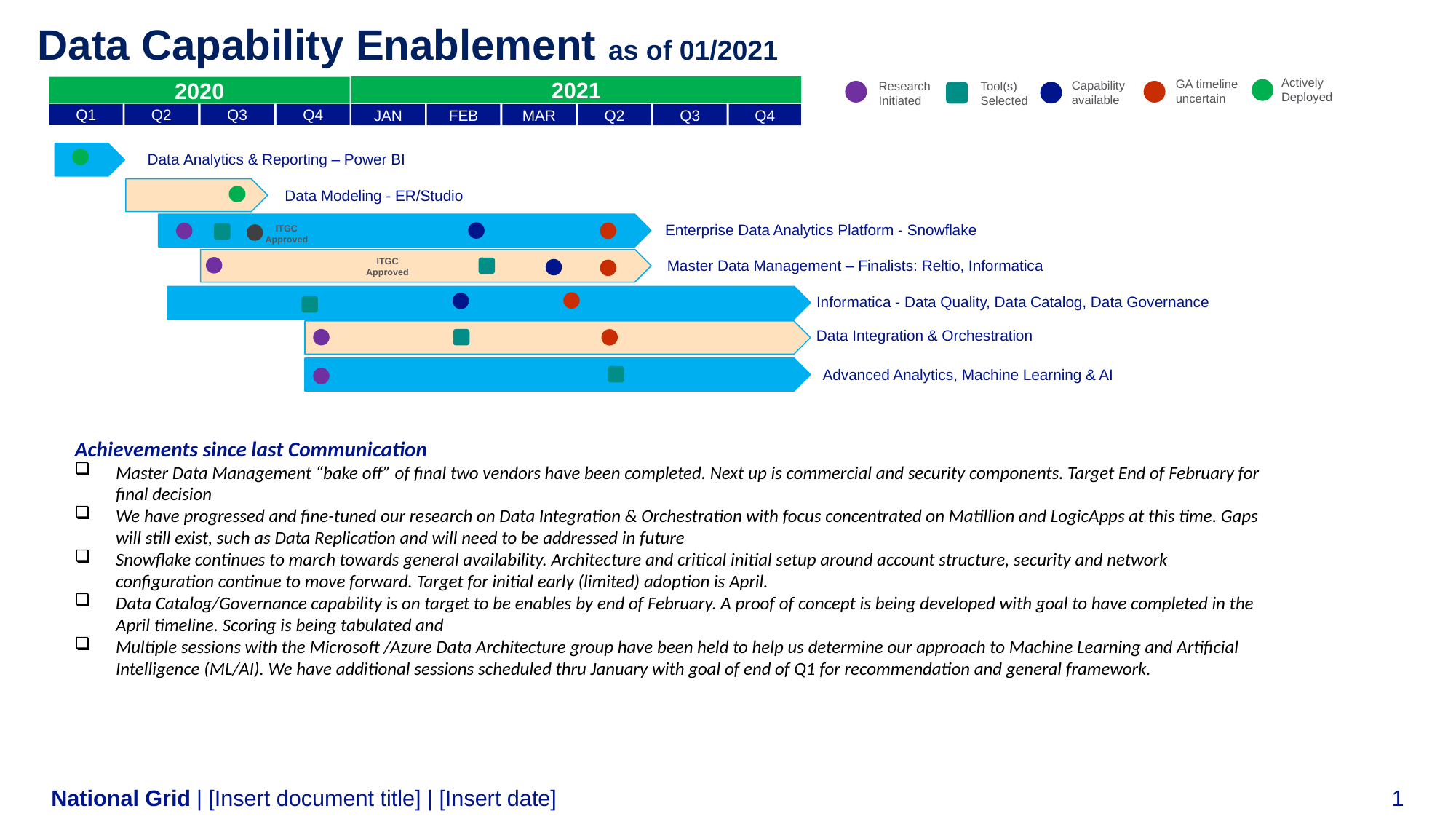

Data Capability Enablement as of 01/2021
Actively Deployed
2021
JAN
FEB
MAR
Q2
Q3
Q4
GA timeline uncertain
2020
Q1
Q2
Q3
Q4
Capability available
Research Initiated
Tool(s) Selected

Data Analytics & Reporting – Power BI

Data Modeling - ER/Studio

Enterprise Data Analytics Platform - Snowflake

ITGC
Approved

Master Data Management – Finalists: Reltio, Informatica
ITGC
Approved

Informatica - Data Quality, Data Catalog, Data Governance

Data Integration & Orchestration

Advanced Analytics, Machine Learning & AI

Achievements since last Communication
Master Data Management “bake off” of final two vendors have been completed. Next up is commercial and security components. Target End of February for final decision
We have progressed and fine-tuned our research on Data Integration & Orchestration with focus concentrated on Matillion and LogicApps at this time. Gaps will still exist, such as Data Replication and will need to be addressed in future
Snowflake continues to march towards general availability. Architecture and critical initial setup around account structure, security and network configuration continue to move forward. Target for initial early (limited) adoption is April.
Data Catalog/Governance capability is on target to be enables by end of February. A proof of concept is being developed with goal to have completed in the April timeline. Scoring is being tabulated and
Multiple sessions with the Microsoft /Azure Data Architecture group have been held to help us determine our approach to Machine Learning and Artificial Intelligence (ML/AI). We have additional sessions scheduled thru January with goal of end of Q1 for recommendation and general framework.
| [Insert document title] | [Insert date]